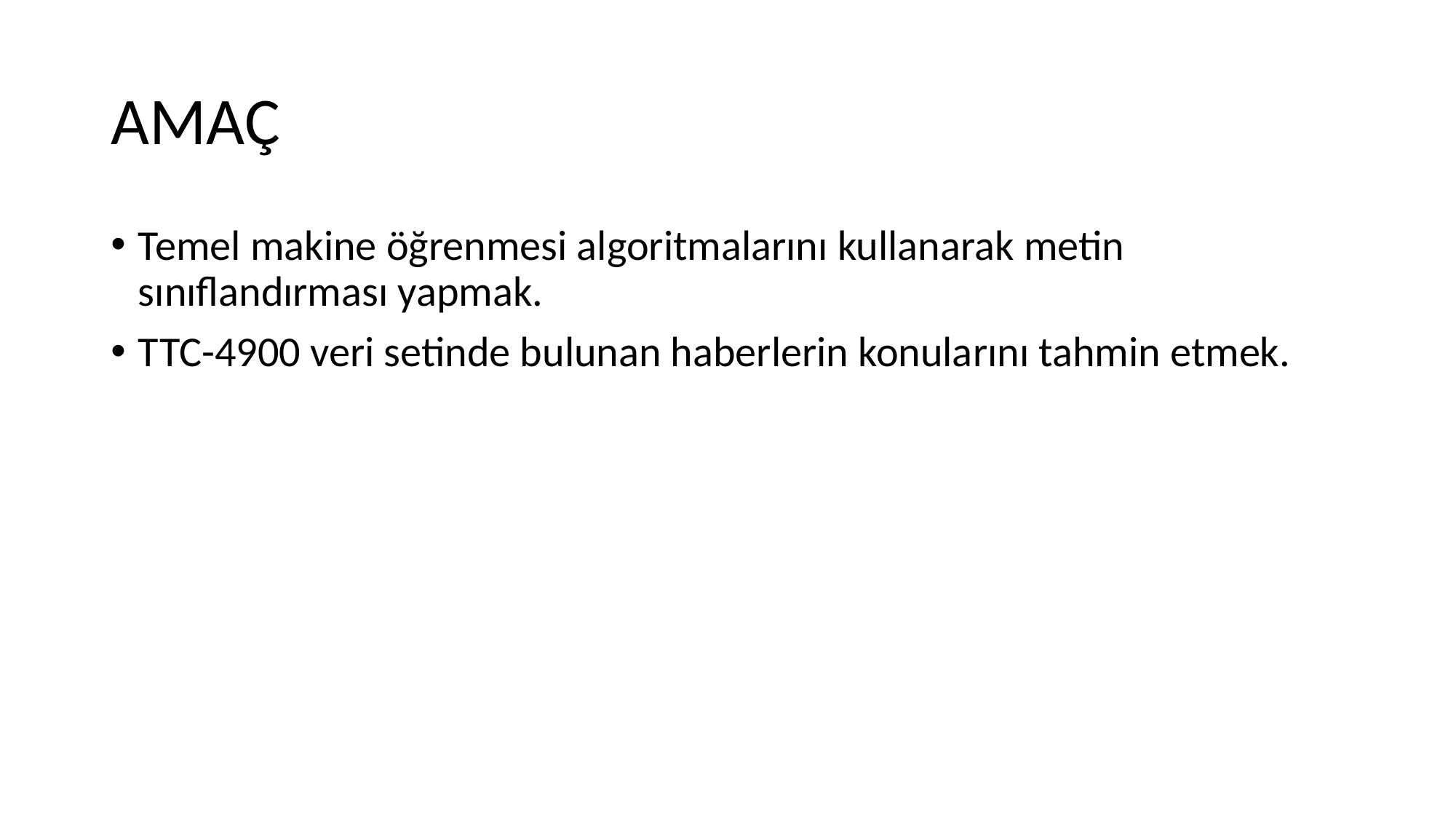

# AMAÇ
Temel makine öğrenmesi algoritmalarını kullanarak metin sınıflandırması yapmak.
TTC-4900 veri setinde bulunan haberlerin konularını tahmin etmek.